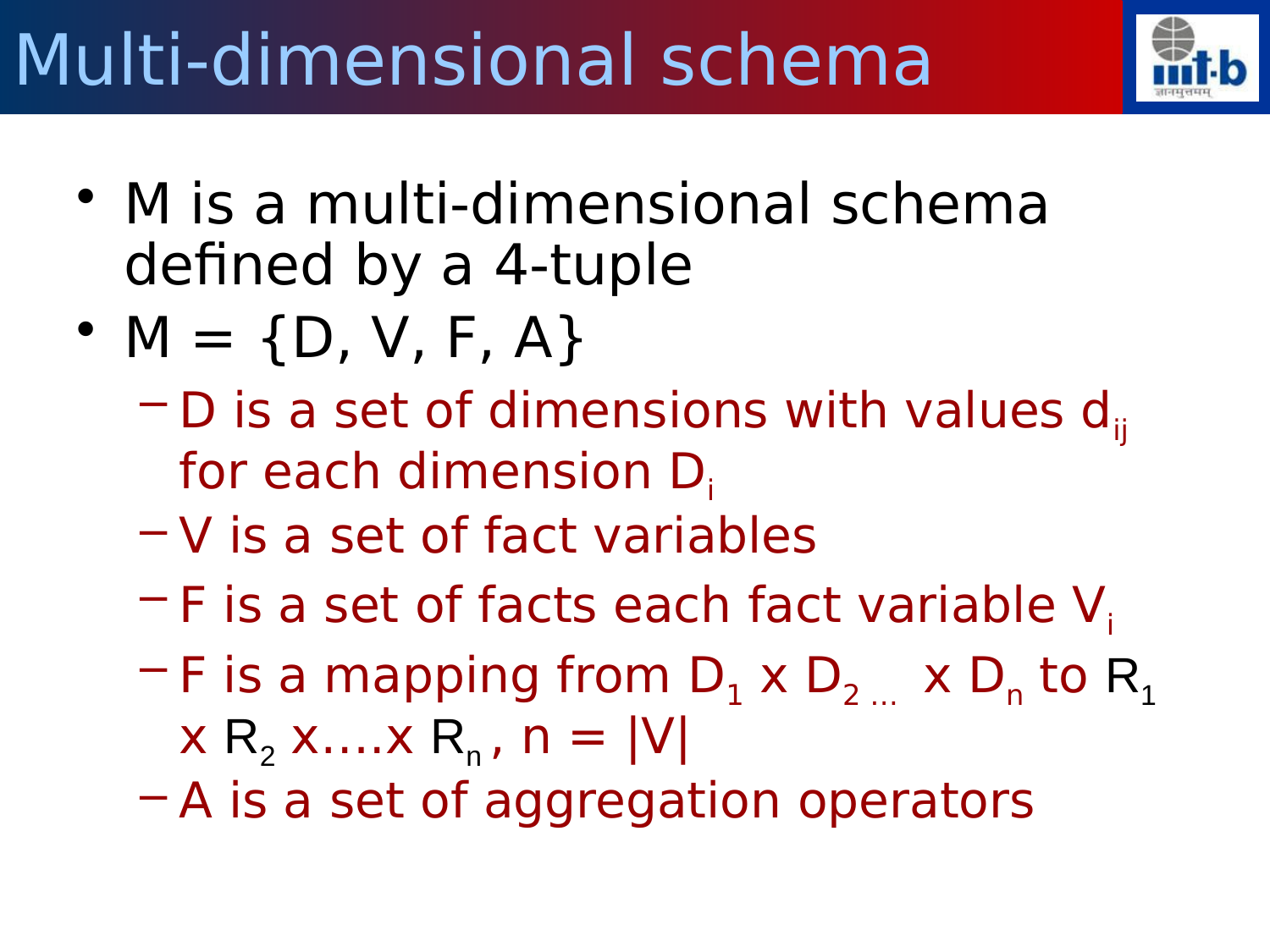

# Multi-dimensional schema
M is a multi-dimensional schema defined by a 4-tuple
M = {D, V, F, A}
D is a set of dimensions with values dij for each dimension Di
V is a set of fact variables
F is a set of facts each fact variable Vi
F is a mapping from D1 x D2 …  x Dn to R1  x R2 x….x Rn , n = |V|
A is a set of aggregation operators